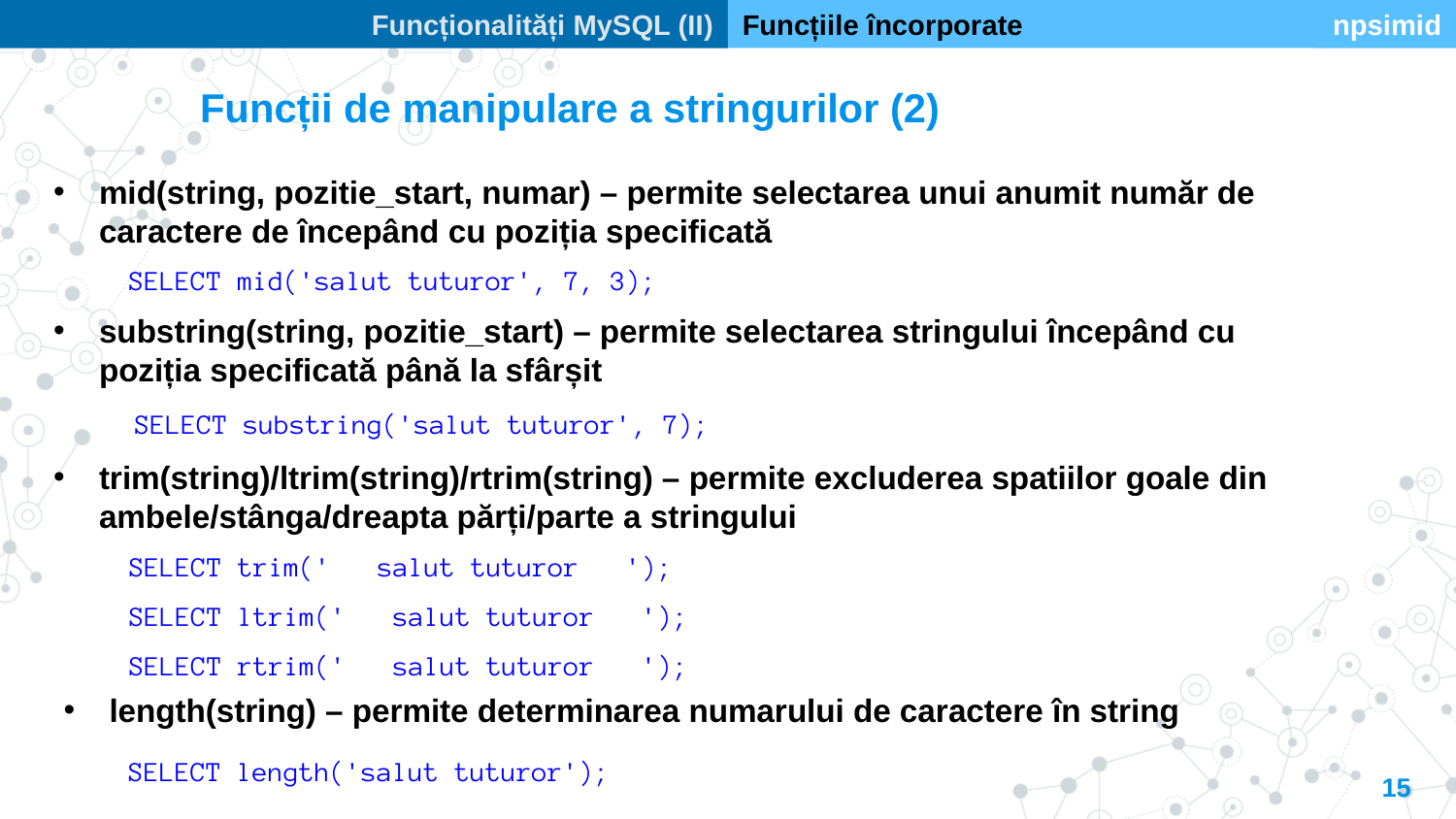

Funcționalități MySQL (II)
Funcțiile încorporate
npsimid
Funcții de manipulare a stringurilor (2)
mid(string, pozitie_start, numar) – permite selectarea unui anumit număr de caractere de începând cu poziția specificată
SELECT mid('salut tuturor', 7, 3);
substring(string, pozitie_start) – permite selectarea stringului începând cu poziția specificată până la sfârșit
SELECT substring('salut tuturor', 7);
trim(string)/ltrim(string)/rtrim(string) – permite excluderea spatiilor goale din ambele/stânga/dreapta părți/parte a stringului
SELECT trim('   salut tuturor   ');
SELECT ltrim('   salut tuturor   ');
SELECT rtrim('   salut tuturor   ');
length(string) – permite determinarea numarului de caractere în string
SELECT length('salut tuturor');
15